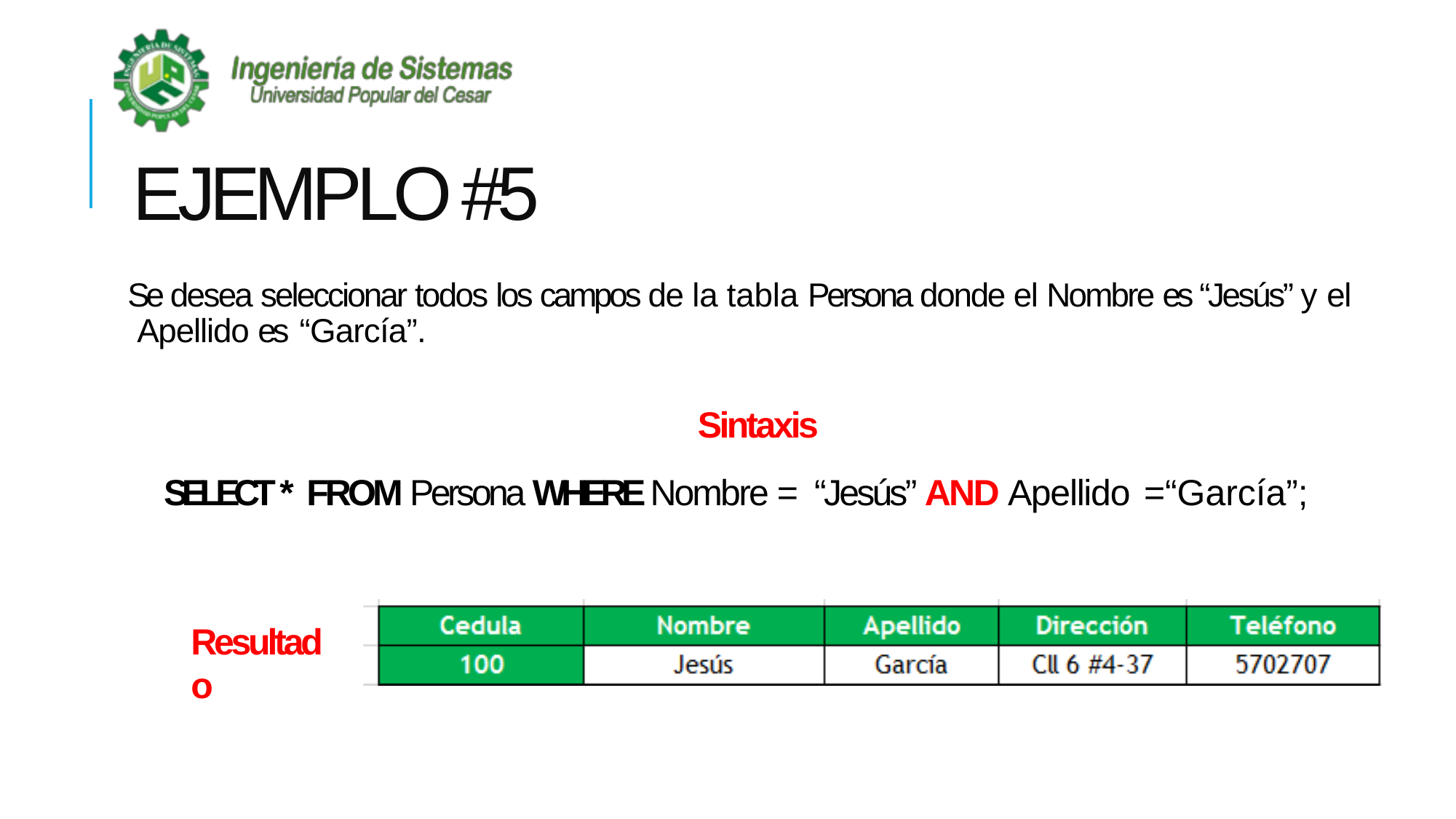

# EJEMPLO #5
Se desea seleccionar todos los campos de la tabla Persona donde el Nombre es “Jesús” y el  Apellido es “García”.

Sintaxis
SELECT * FROM Persona WHERE Nombre = “Jesús” AND Apellido =“García”;

Resultado